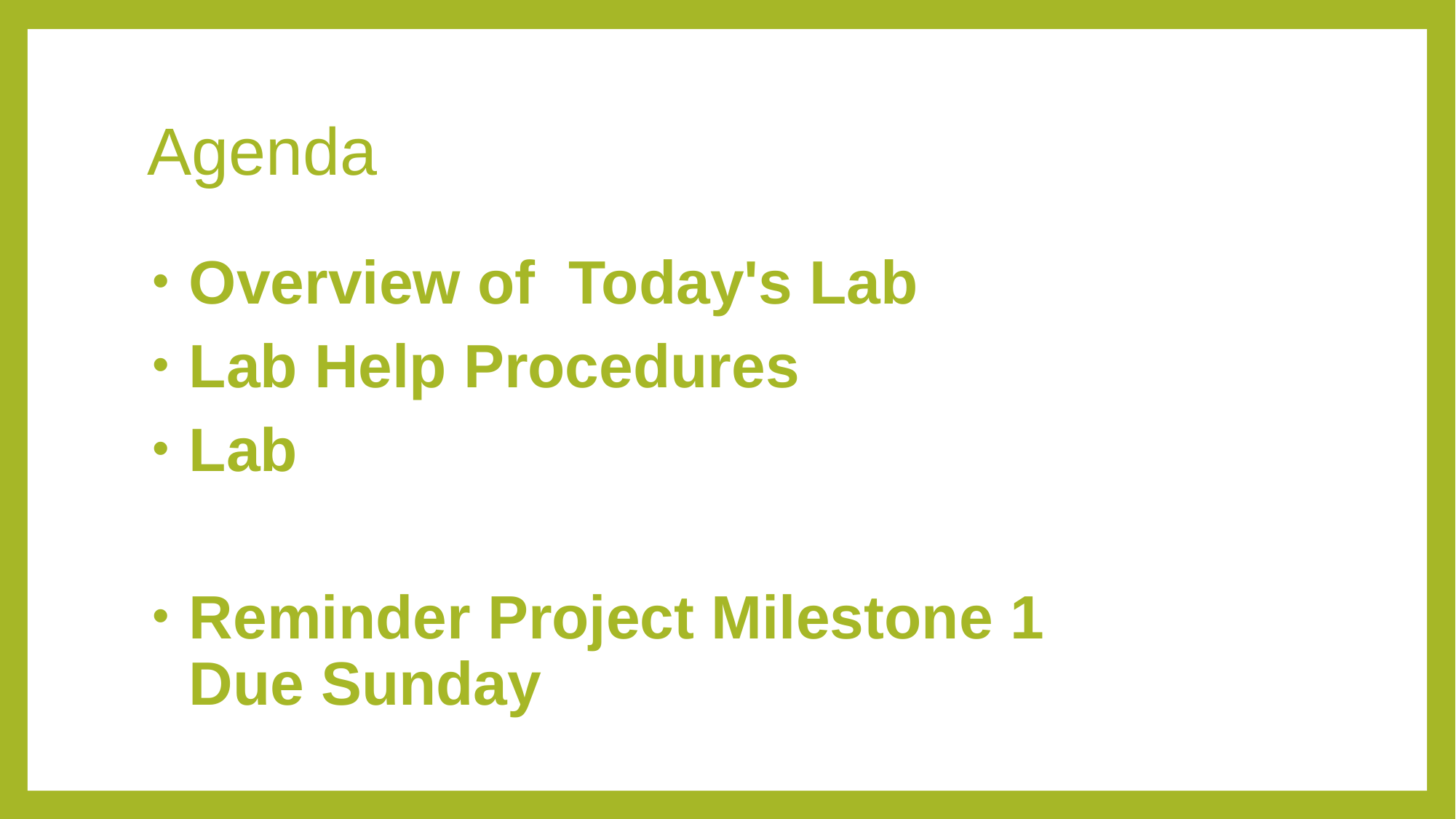

# Agenda
 Overview of  Today's Lab
 Lab Help Procedures
 Lab

 Reminder Project Milestone 1
 Due Sunday